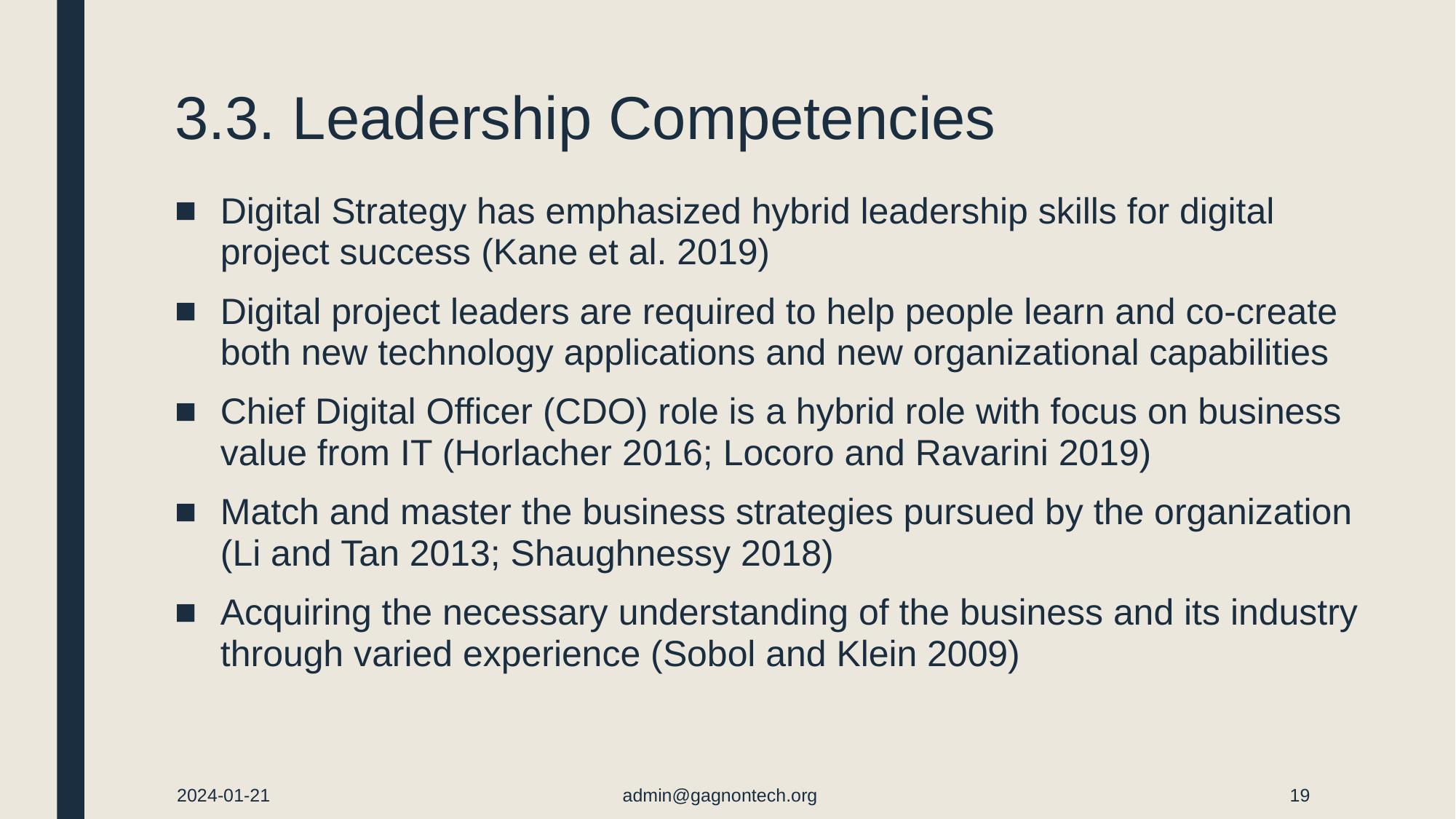

# 3.3. Leadership Competencies
Digital Strategy has emphasized hybrid leadership skills for digital project success (Kane et al. 2019)
Digital project leaders are required to help people learn and co-create both new technology applications and new organizational capabilities
Chief Digital Officer (CDO) role is a hybrid role with focus on business value from IT (Horlacher 2016; Locoro and Ravarini 2019)
Match and master the business strategies pursued by the organization (Li and Tan 2013; Shaughnessy 2018)
Acquiring the necessary understanding of the business and its industry through varied experience (Sobol and Klein 2009)
2024-01-21
admin@gagnontech.org
19